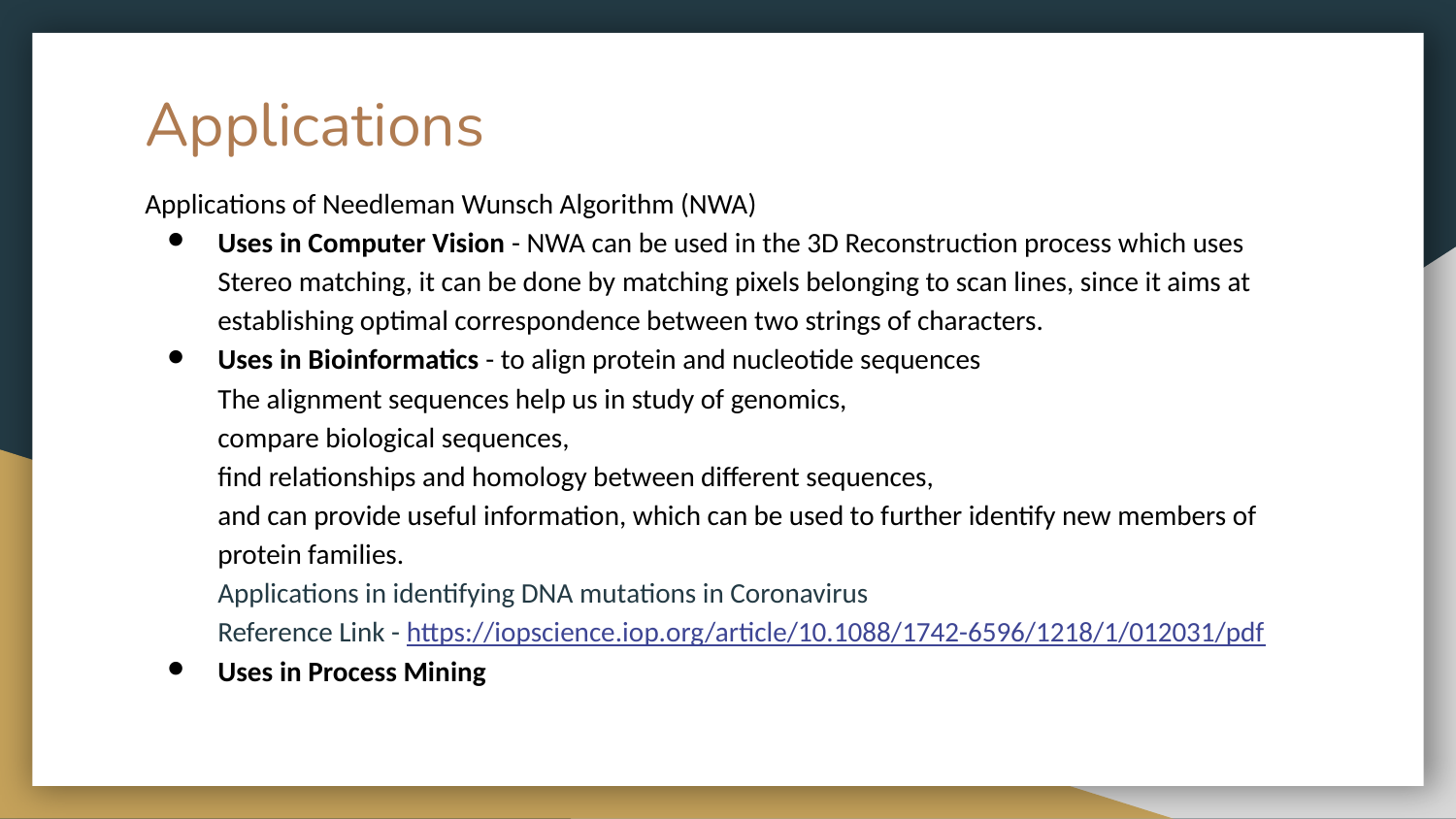

# Applications
Applications of Needleman Wunsch Algorithm (NWA)
Uses in Computer Vision - NWA can be used in the 3D Reconstruction process which uses Stereo matching, it can be done by matching pixels belonging to scan lines, since it aims at establishing optimal correspondence between two strings of characters.
Uses in Bioinformatics - to align protein and nucleotide sequences
The alignment sequences help us in study of genomics,
compare biological sequences,
find relationships and homology between different sequences,
and can provide useful information, which can be used to further identify new members of protein families.
Applications in identifying DNA mutations in Coronavirus
Reference Link - https://iopscience.iop.org/article/10.1088/1742-6596/1218/1/012031/pdf
Uses in Process Mining